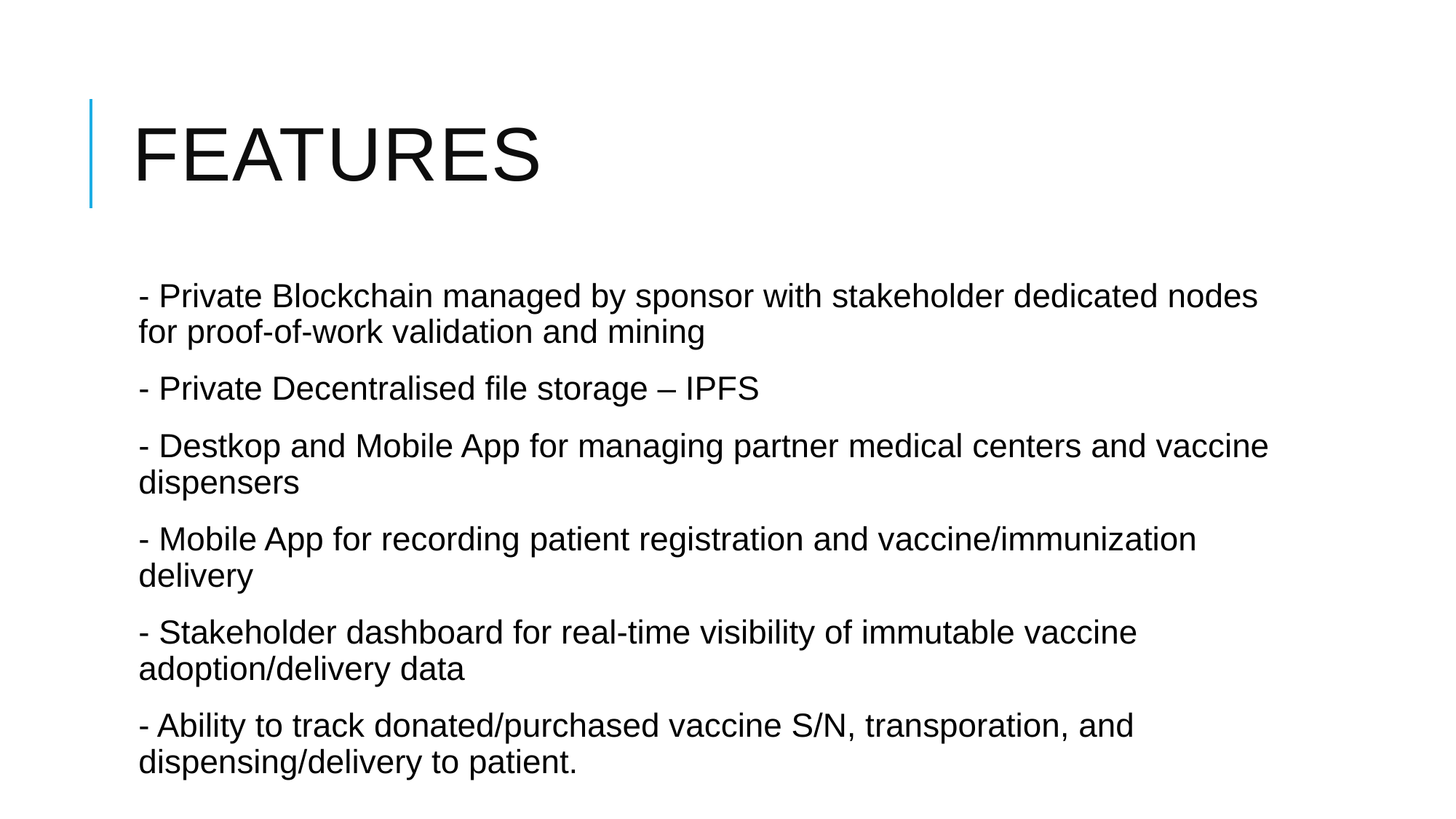

# features
- Private Blockchain managed by sponsor with stakeholder dedicated nodes for proof-of-work validation and mining
- Private Decentralised file storage – IPFS
- Destkop and Mobile App for managing partner medical centers and vaccine dispensers
- Mobile App for recording patient registration and vaccine/immunization delivery
- Stakeholder dashboard for real-time visibility of immutable vaccine adoption/delivery data
- Ability to track donated/purchased vaccine S/N, transporation, and dispensing/delivery to patient.